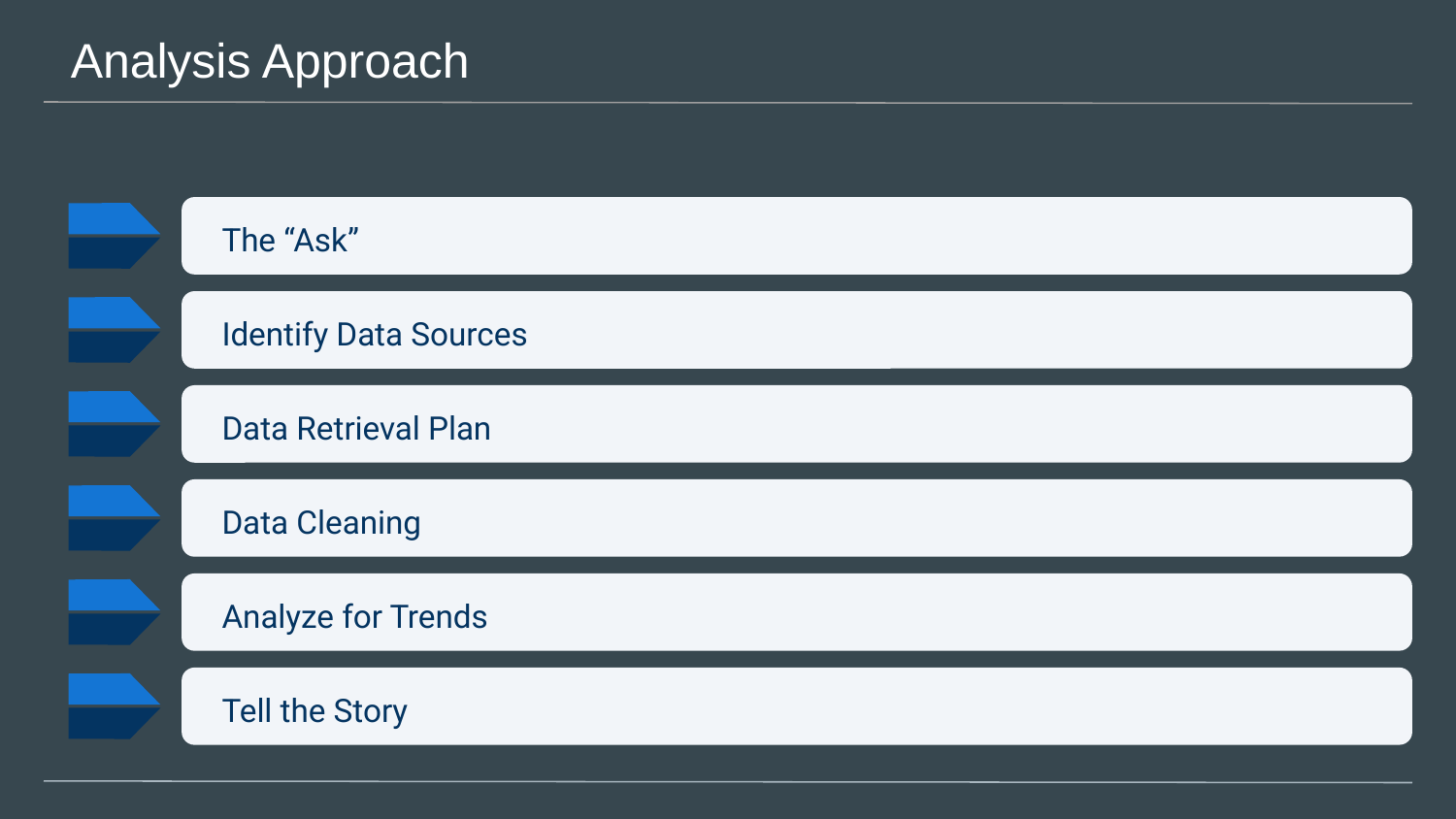

# Analysis Approach

The “Ask”

Identify Data Sources

Data Retrieval Plan

Data Cleaning

Analyze for Trends

Tell the Story